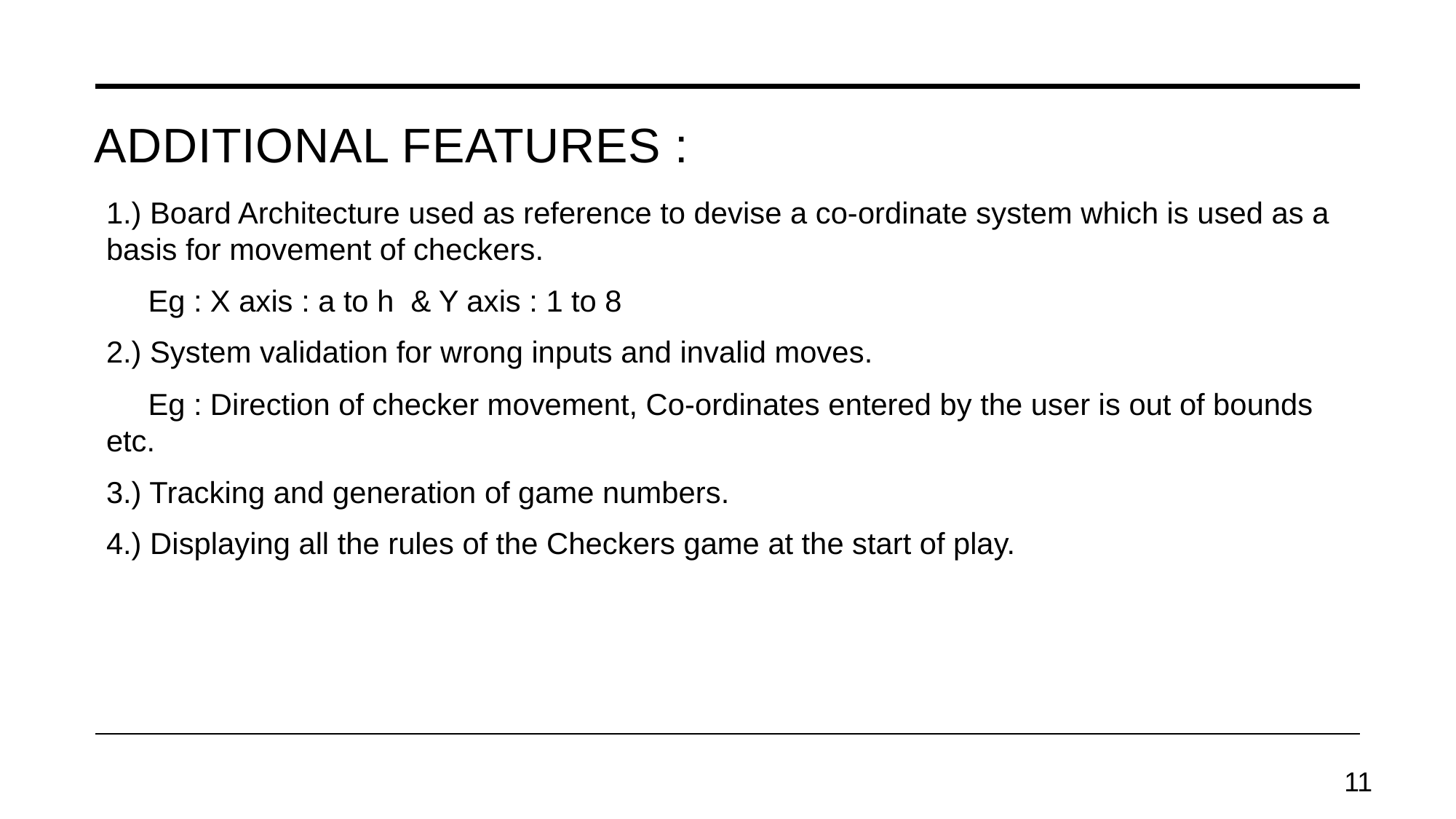

# Additional Features :
1.) Board Architecture used as reference to devise a co-ordinate system which is used as a basis for movement of checkers.
     Eg : X axis : a to h  & Y axis : 1 to 8
2.) System validation for wrong inputs and invalid moves.
     Eg : Direction of checker movement, Co-ordinates entered by the user is out of bounds etc.
3.) Tracking and generation of game numbers.
4.) Displaying all the rules of the Checkers game at the start of play.
11